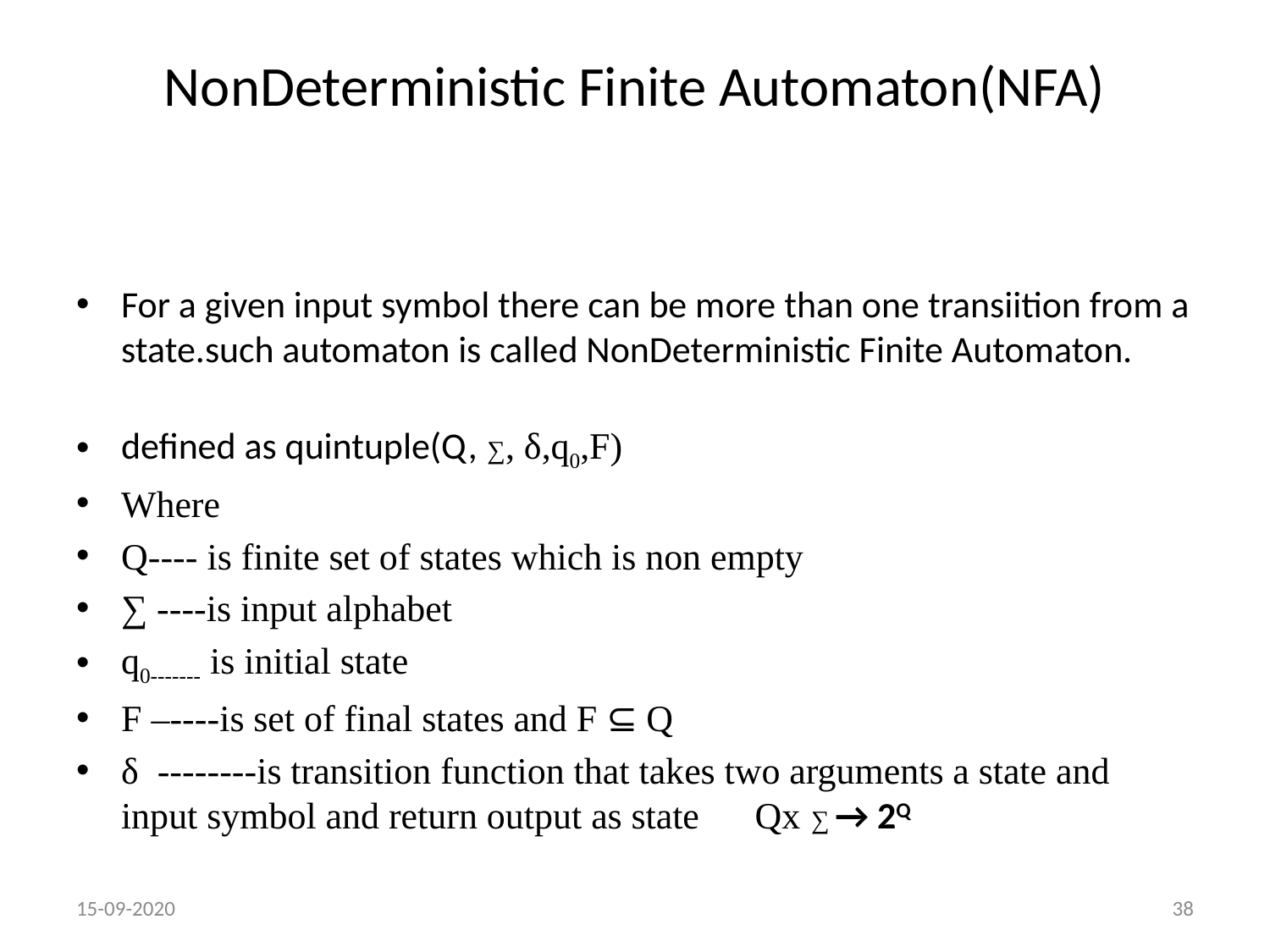

# NonDeterministic Finite Automaton(NFA)

For a given input symbol there can be more than one transiition from a state.such automaton is called NonDeterministic Finite Automaton.
defined as quintuple(Q, ∑, δ,q0,F)
Where
Q---- is finite set of states which is non empty
∑ ----is input alphabet
q0------- is initial state
F –----is set of final states and F ⊆ Q
δ  --------is transition function that takes two arguments a state and input symbol and return output as state      Qx ∑ → 2Q

15-09-2020

38